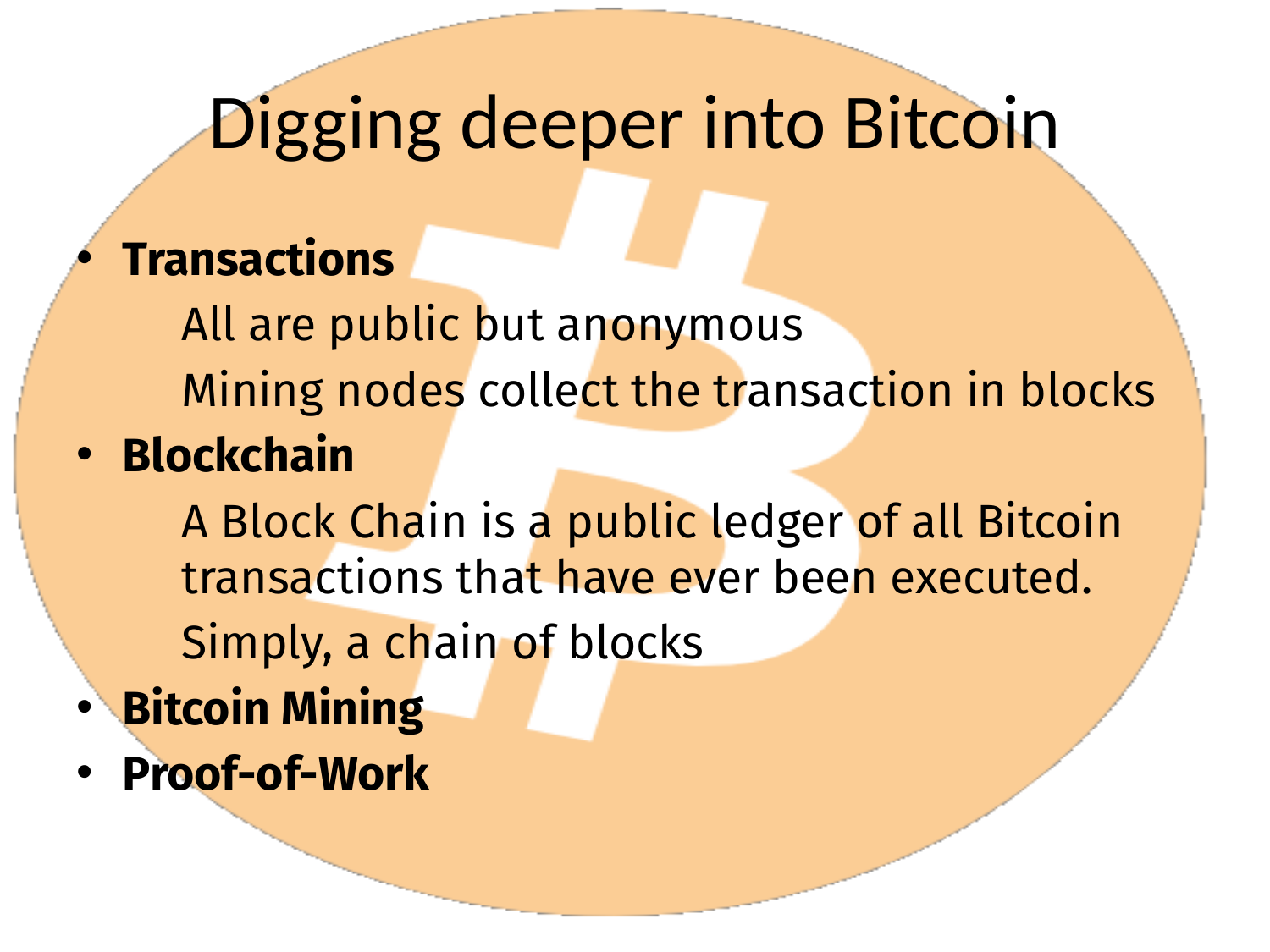

# Digging deeper into Bitcoin
Transactions
	All are public but anonymous
	Mining nodes collect the transaction in blocks
Blockchain
	A Block Chain is a public ledger of all Bitcoin 	transactions that have ever been executed.
	Simply, a chain of blocks
Bitcoin Mining
Proof-of-Work